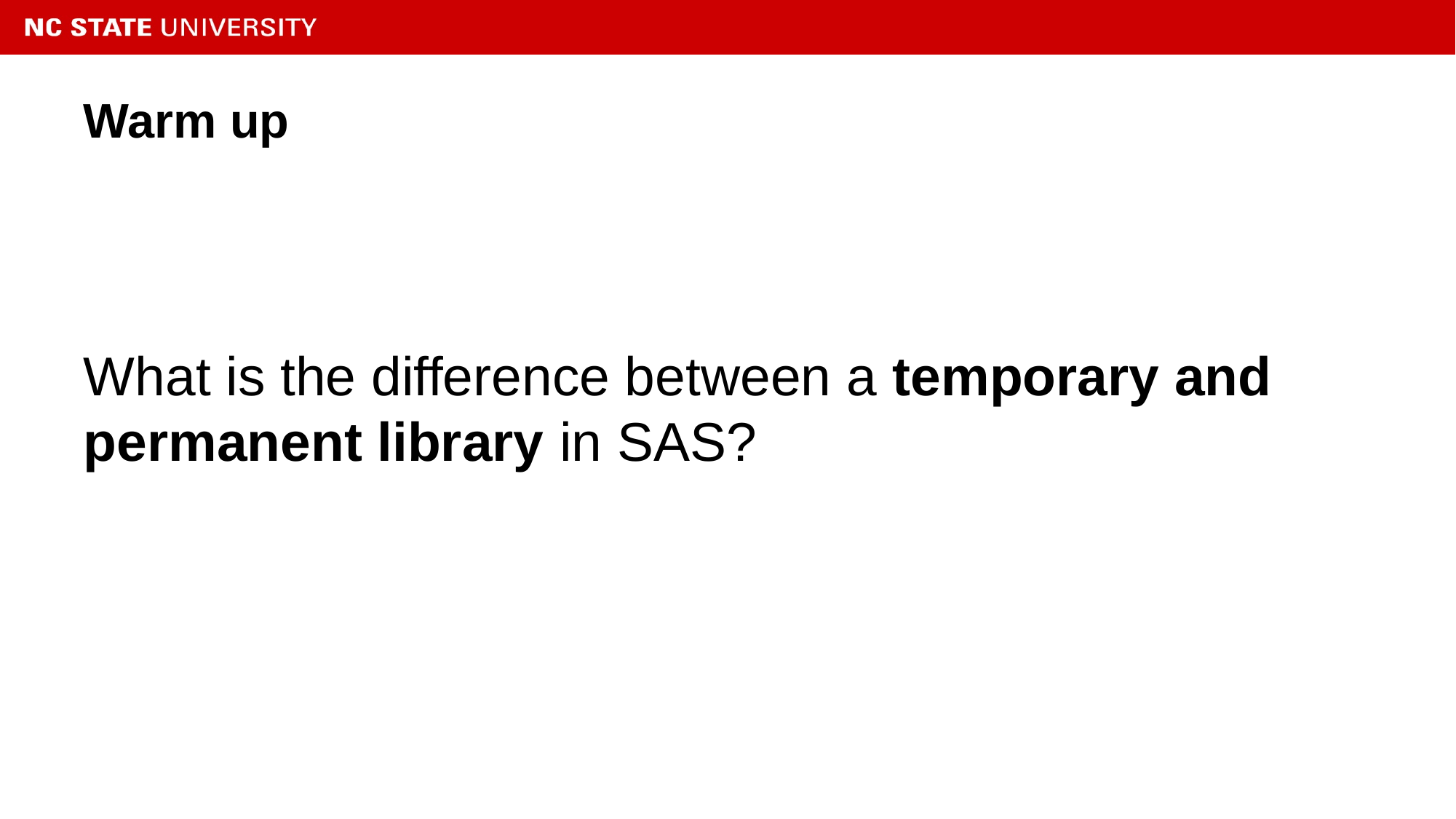

# Warm up

What is the difference between a temporary and permanent library in SAS?